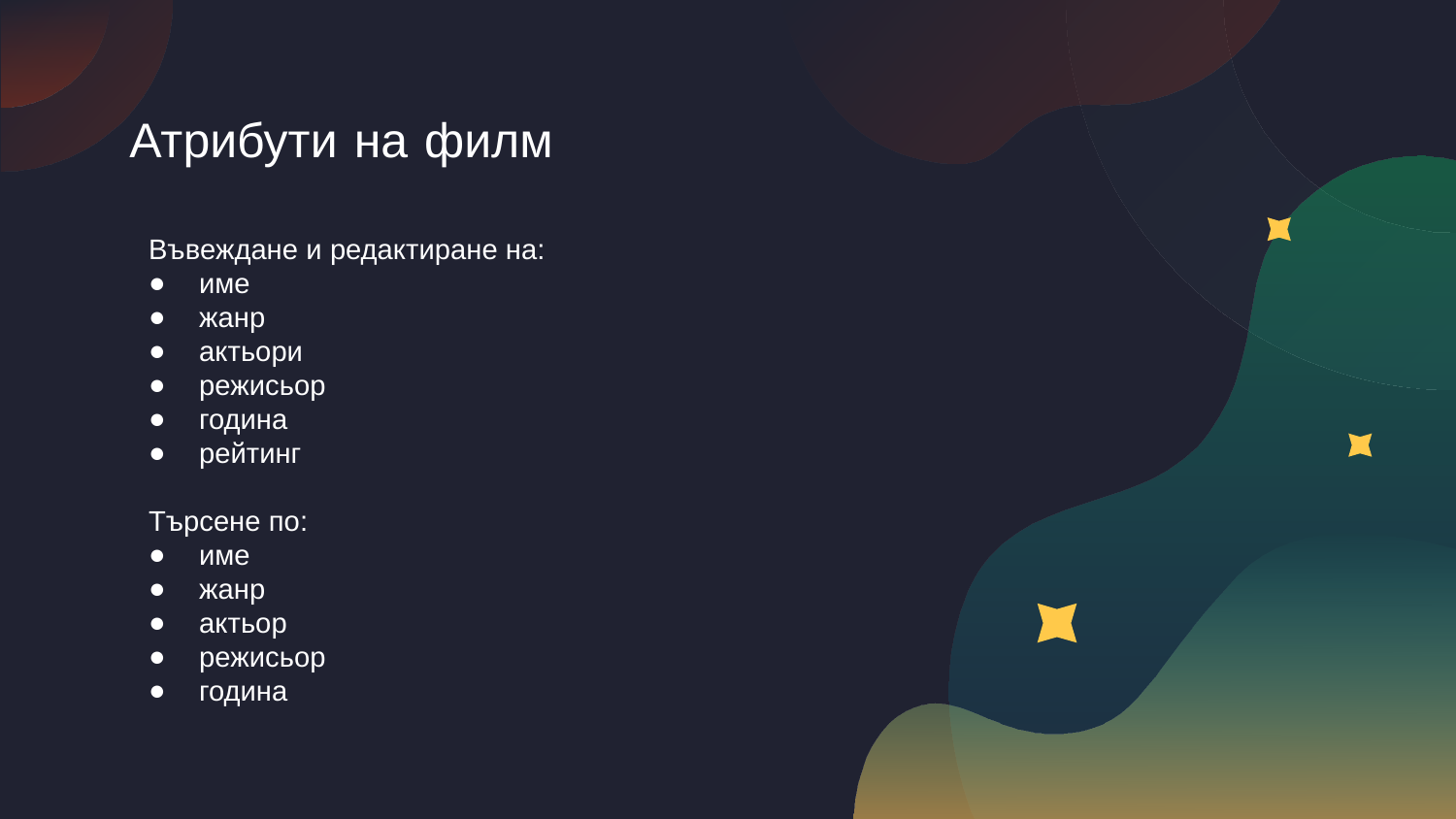

# Атрибути на филм
Въвеждане и редактиране на:
име
жанр
актьори
режисьор
година
рейтинг

Търсене по:
име
жанр
актьор
режисьор
година